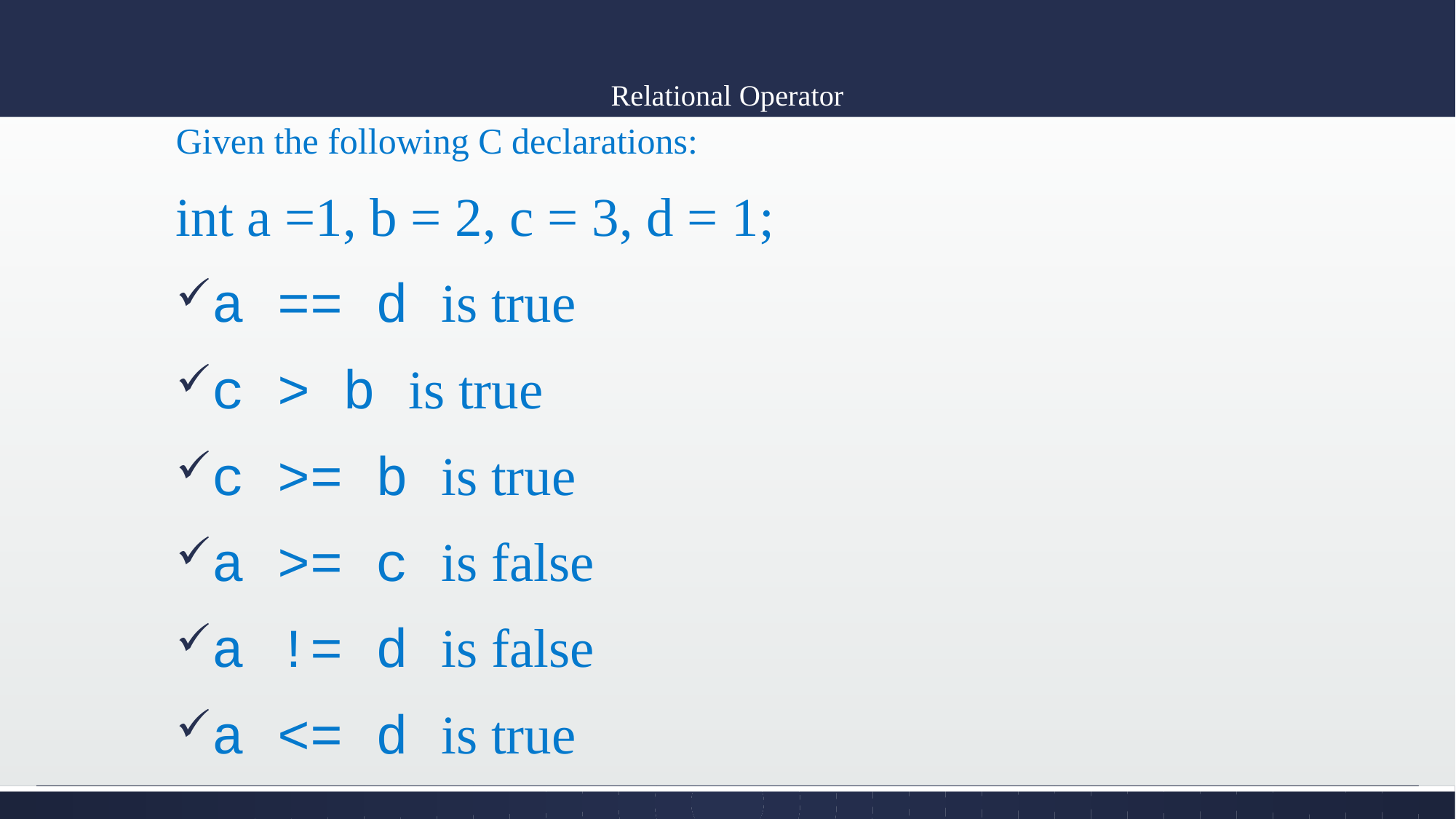

# Relational Operator
Given the following C declarations:
int a =1, b = 2, c = 3, d = 1;
a == d is true
c > b is true
c >= b is true
a >= c is false
a != d is false
a <= d is true